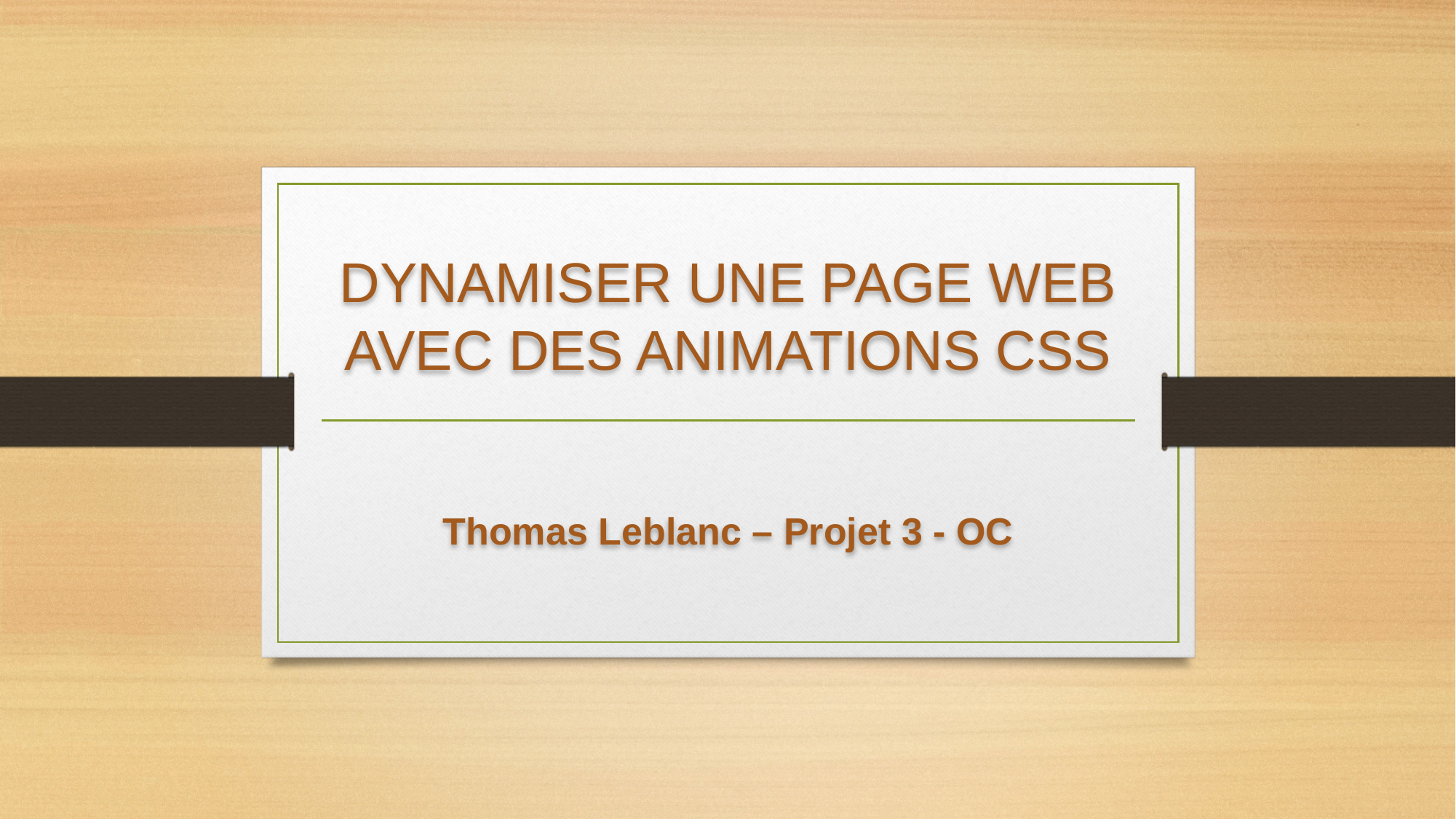

# DYNAMISER UNE PAGE WEB AVEC DES ANIMATIONS CSS
Thomas Leblanc – Projet 3 - OC